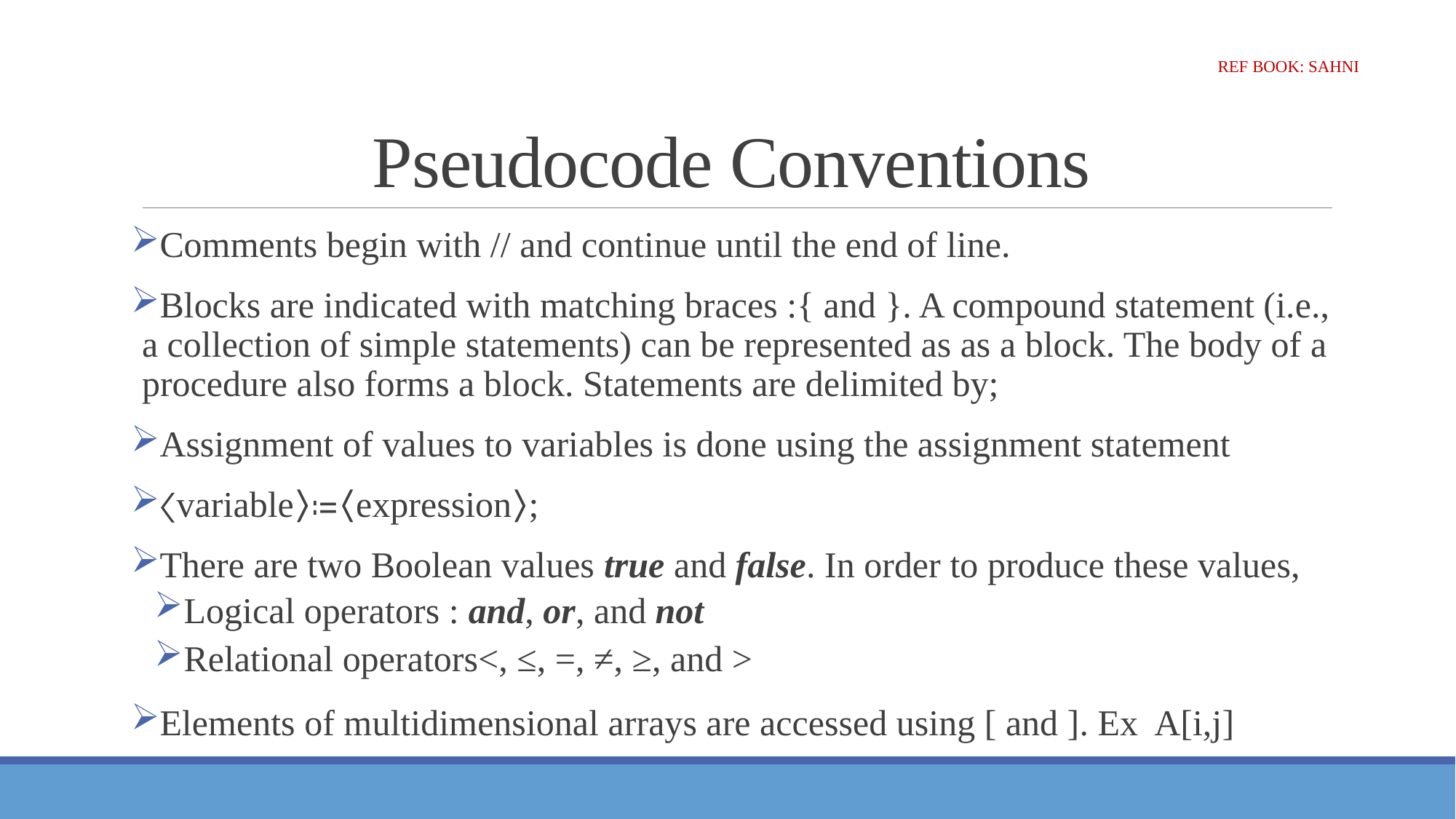

# Pseudocode Conventions
Ref Book: Sahni
Comments begin with // and continue until the end of line.
Blocks are indicated with matching braces :{ and }. A compound statement (i.e., a collection of simple statements) can be represented as as a block. The body of a procedure also forms a block. Statements are delimited by;
Assignment of values to variables is done using the assignment statement
〈variable〉≔〈expression〉;
There are two Boolean values true and false. In order to produce these values,
Logical operators : and, or, and not
Relational operators<, ≤, =, ≠, ≥, and >
Elements of multidimensional arrays are accessed using [ and ]. Ex  A[i,j]